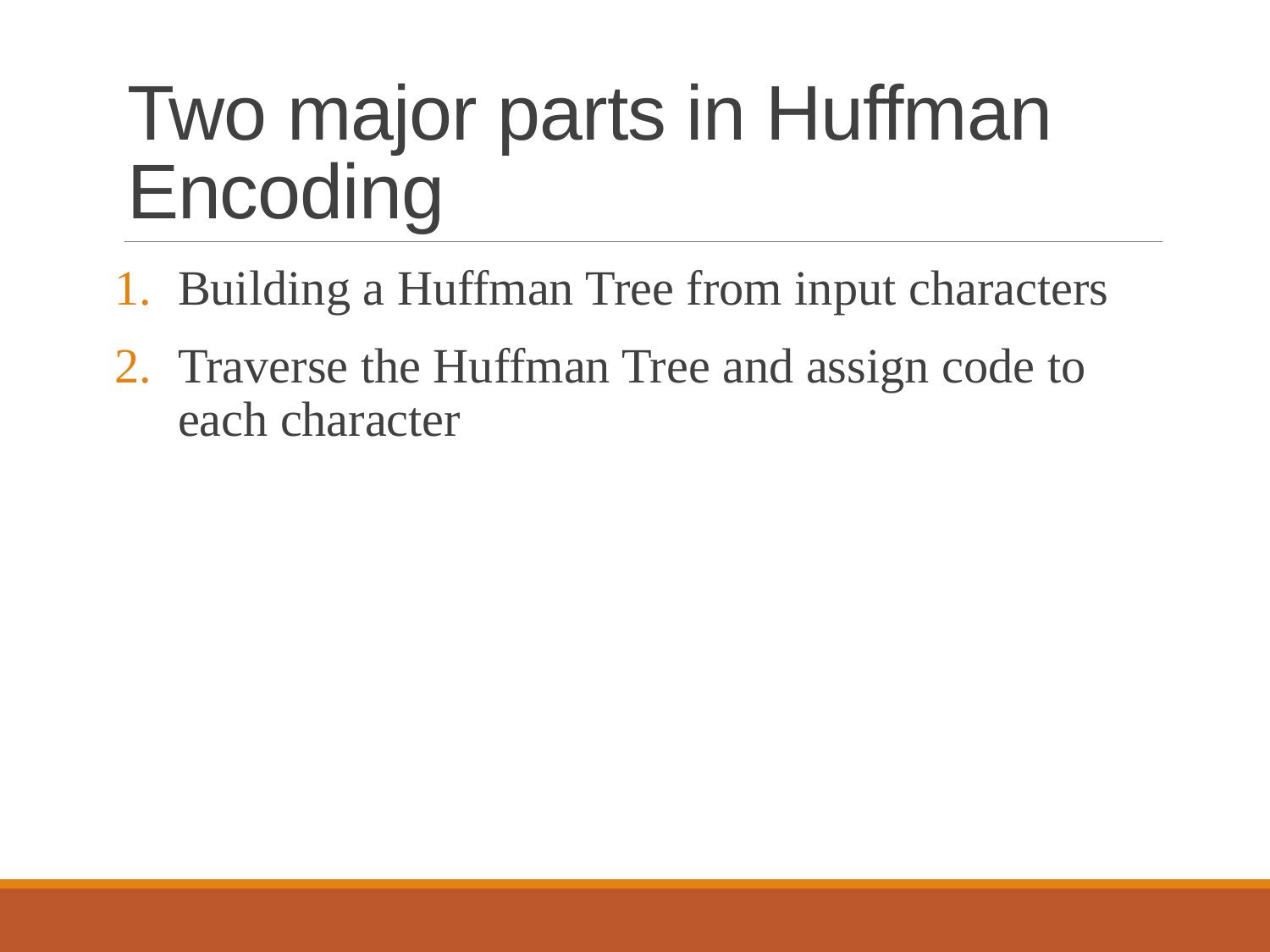

# Two major parts in Huffman Encoding
Building a Huffman Tree from input characters
Traverse the Huffman Tree and assign code to each character